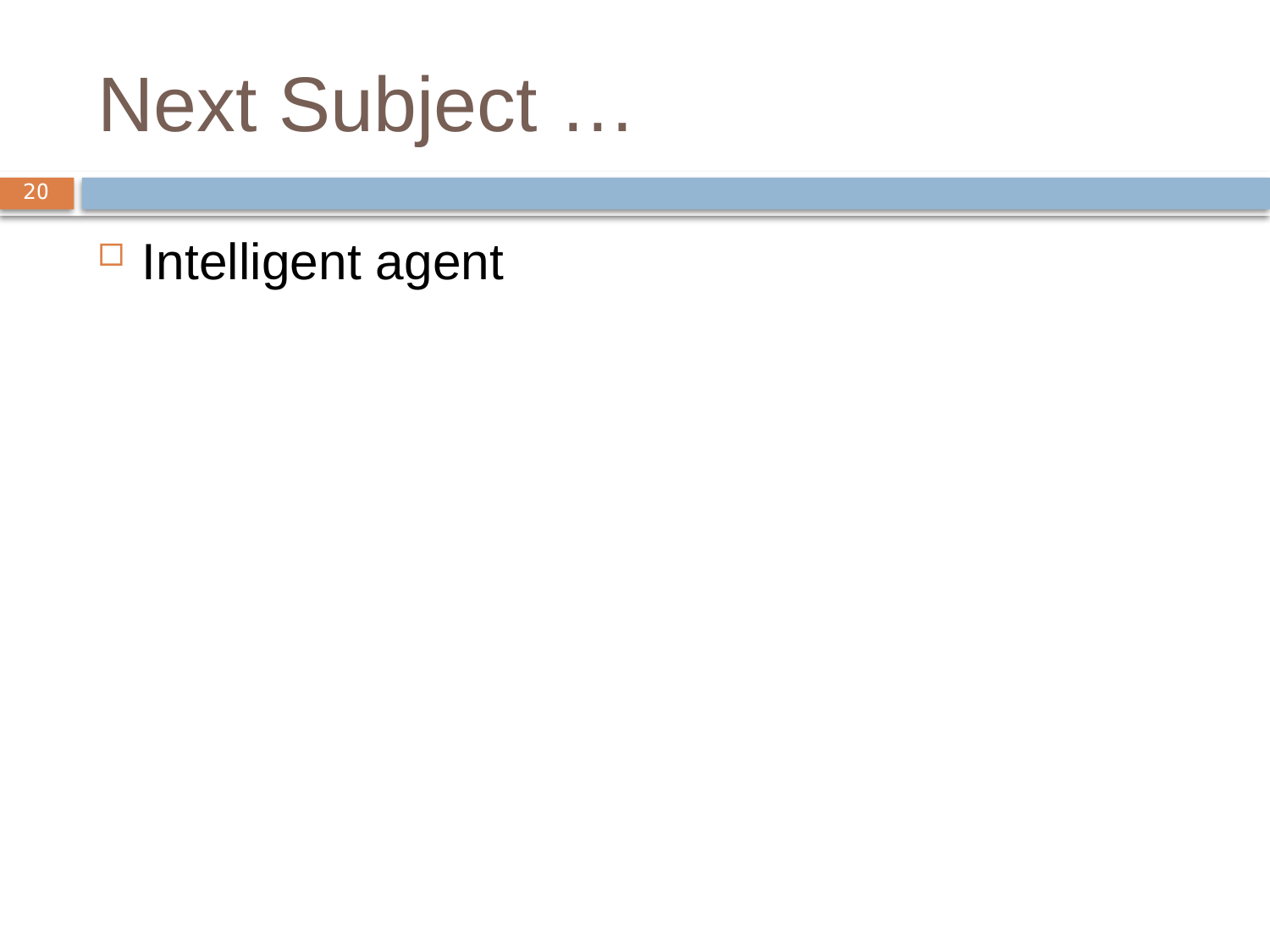

# Next Subject …
20
Intelligent agent